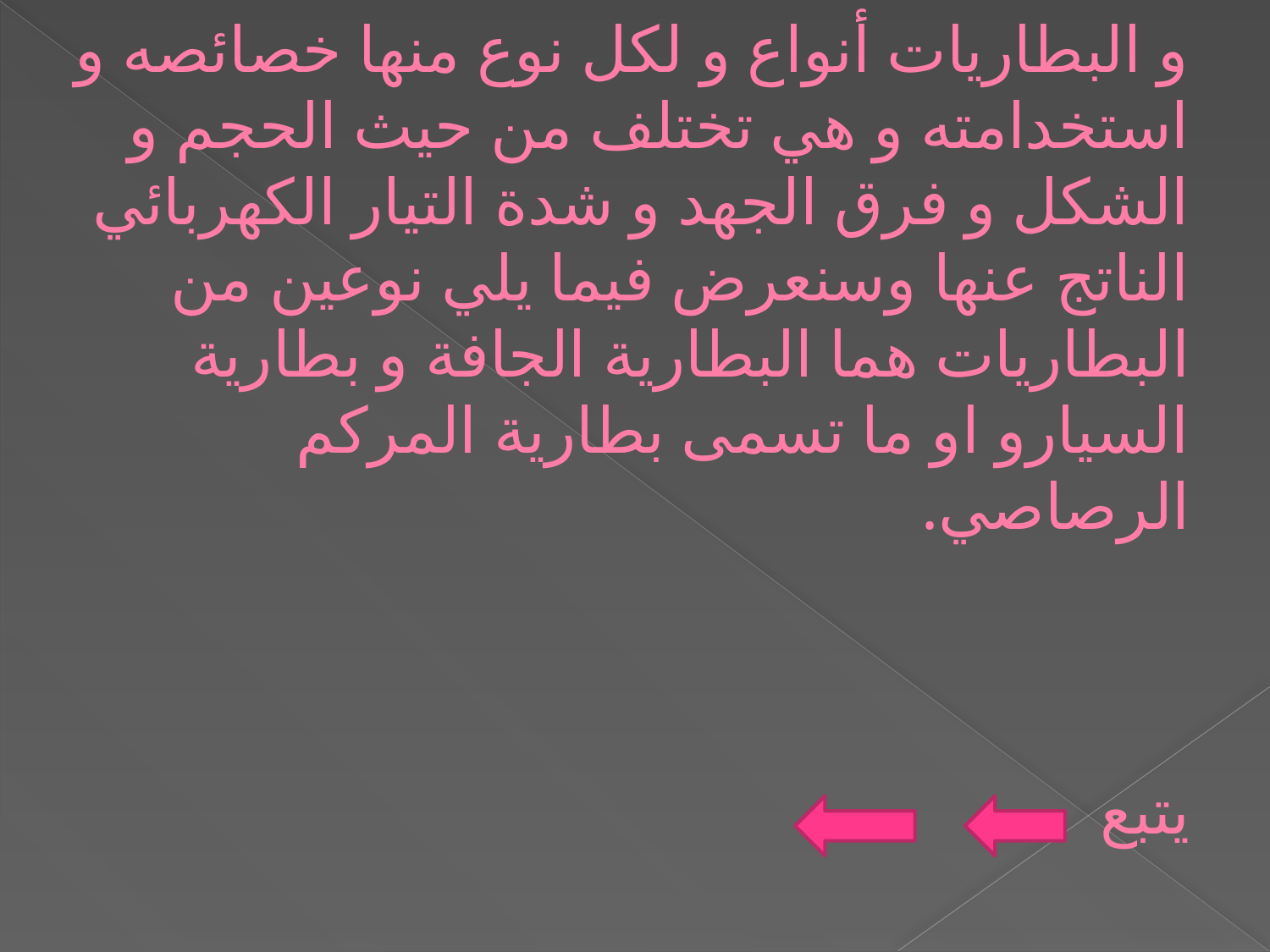

# و البطاريات أنواع و لكل نوع منها خصائصه و استخدامته و هي تختلف من حيث الحجم و الشكل و فرق الجهد و شدة التيار الكهربائي الناتج عنها وسنعرض فيما يلي نوعين من البطاريات هما البطارية الجافة و بطارية السيارو او ما تسمى بطارية المركم الرصاصي. يتبع